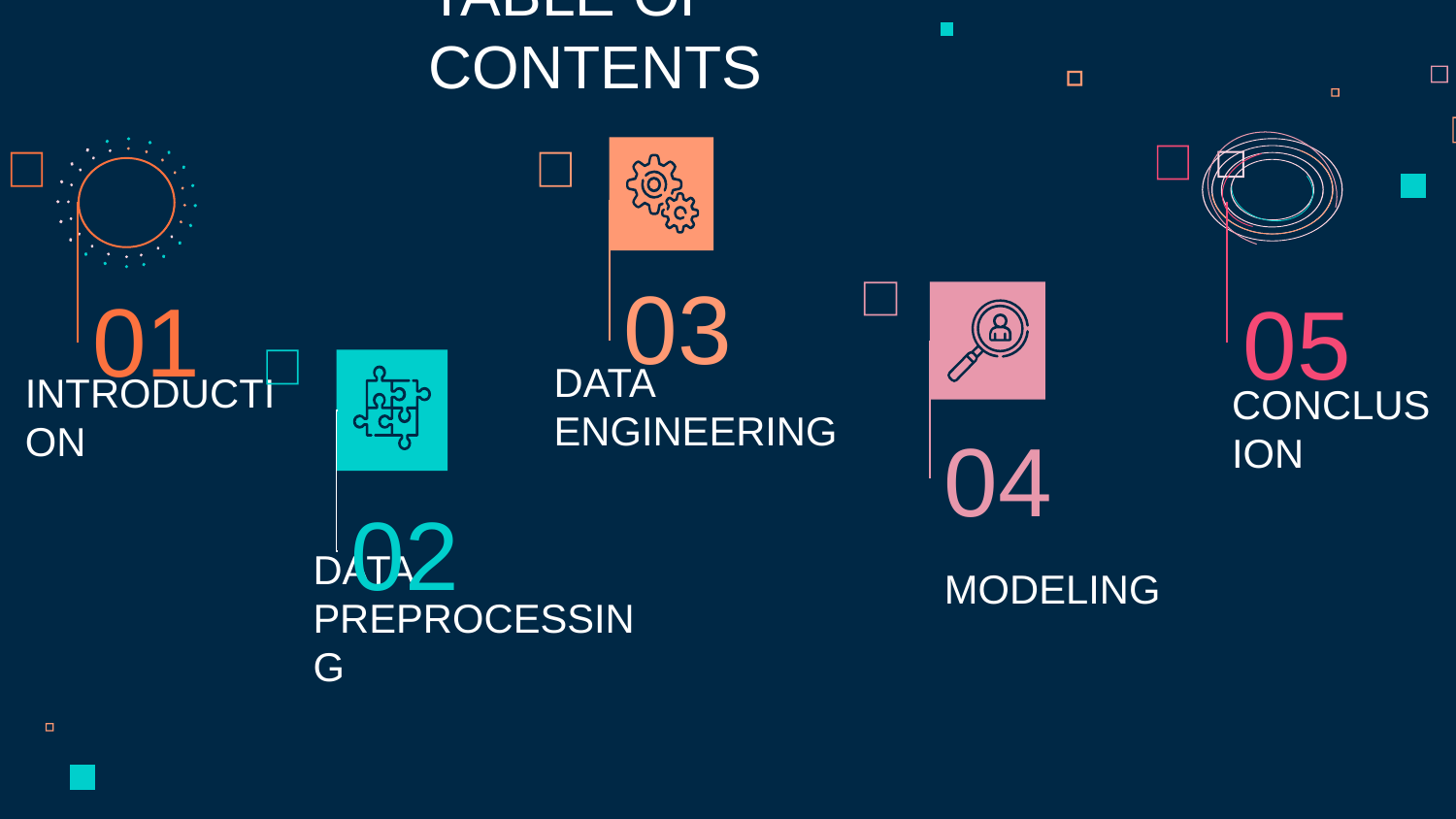

TABLE OF CONTENTS

03
01

05

CONCLUSION

DATA ENGINEERING
INTRODUCTION
04
02
MODELING
# DATA PREPROCESSING